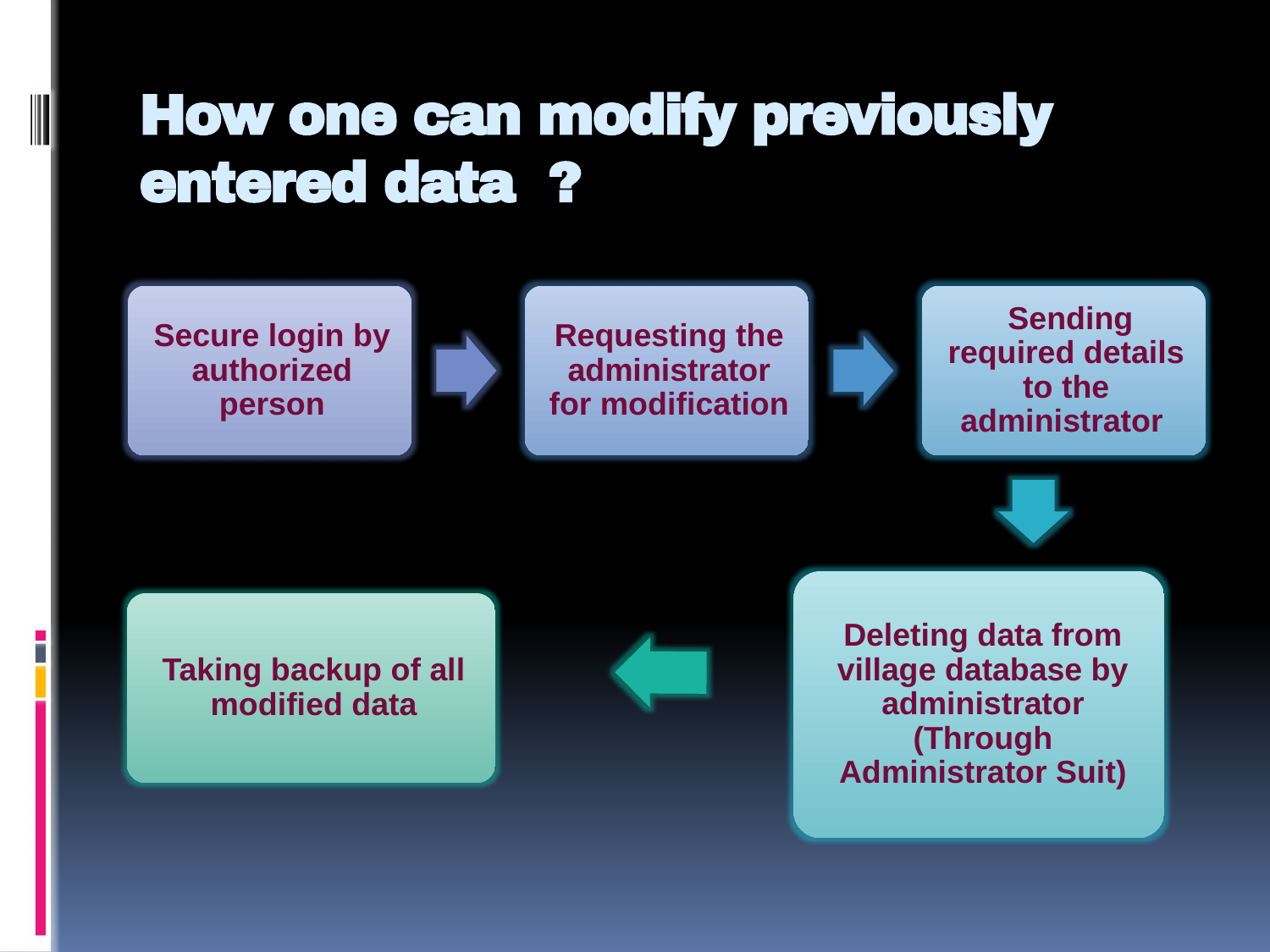

# How one can modify previously entered data  ?
Secure login by authorized person

Requesting the administrator for modification

 Sending required details to the administrator

Deleting data from village database by administrator (Through Administrator Suit)

Taking backup of all modified data